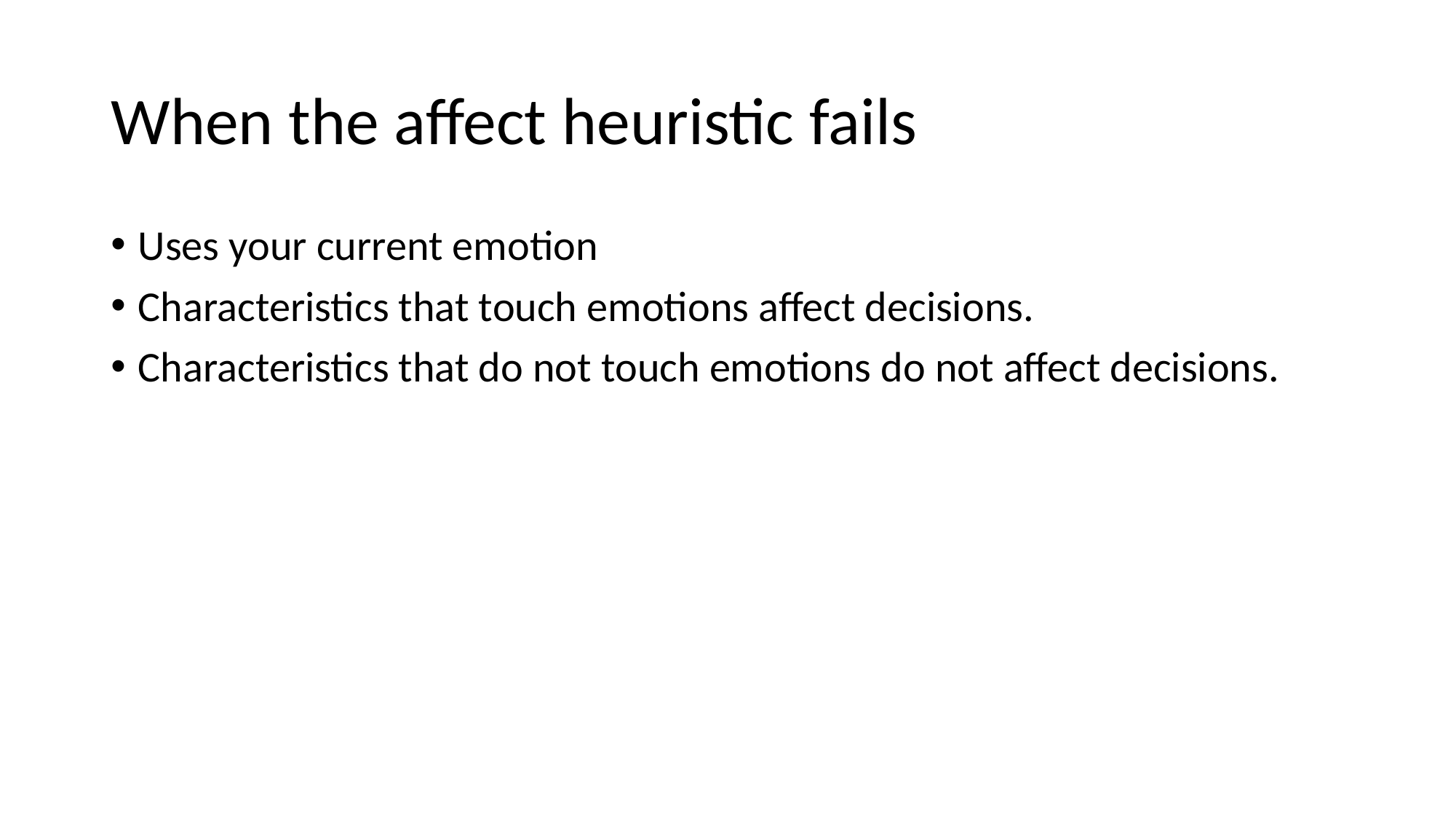

# When the affect heuristic fails
Uses your current emotion
Characteristics that touch emotions affect decisions.
Characteristics that do not touch emotions do not affect decisions.